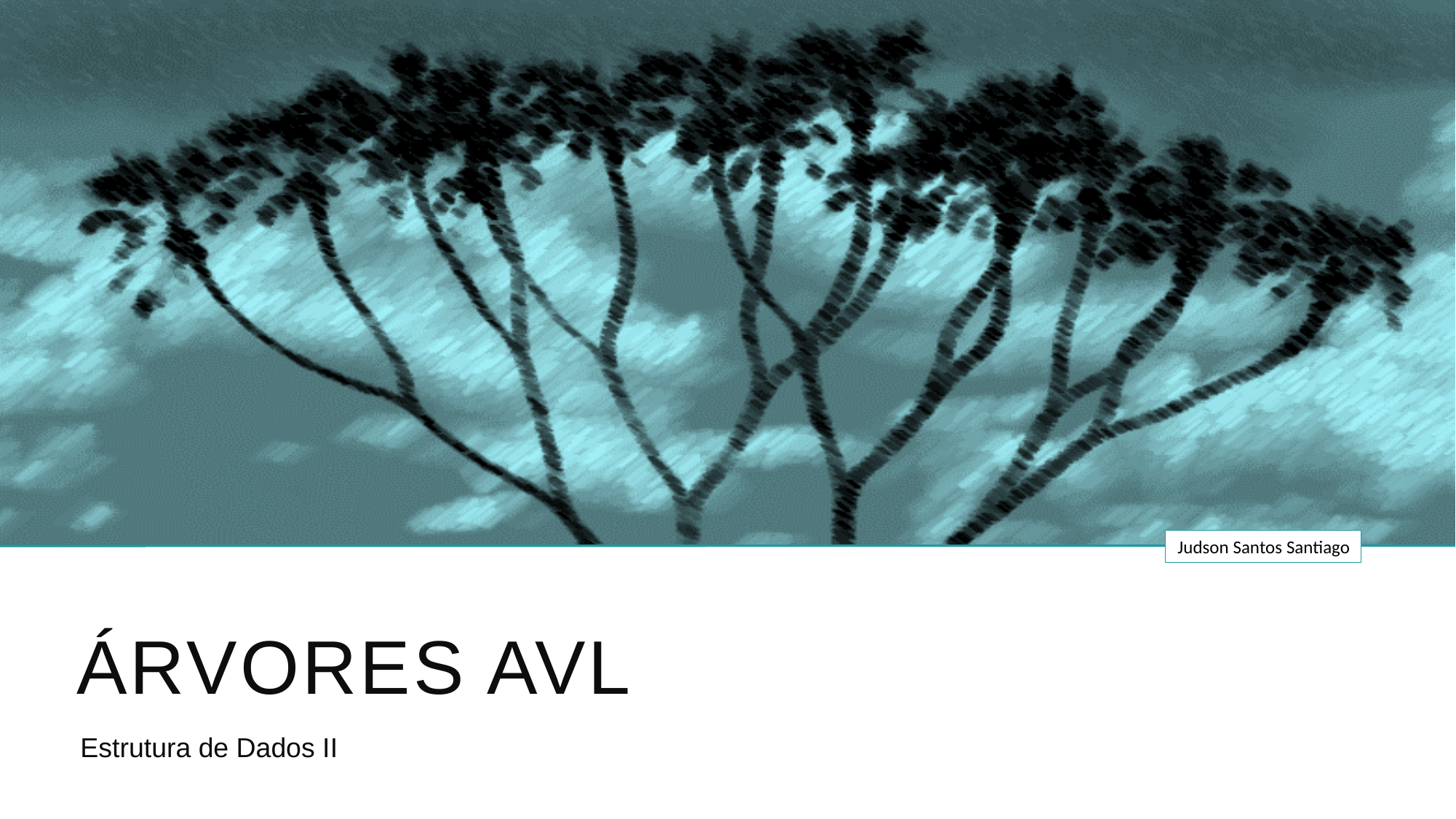

# Árvores AVL
Estrutura de Dados II